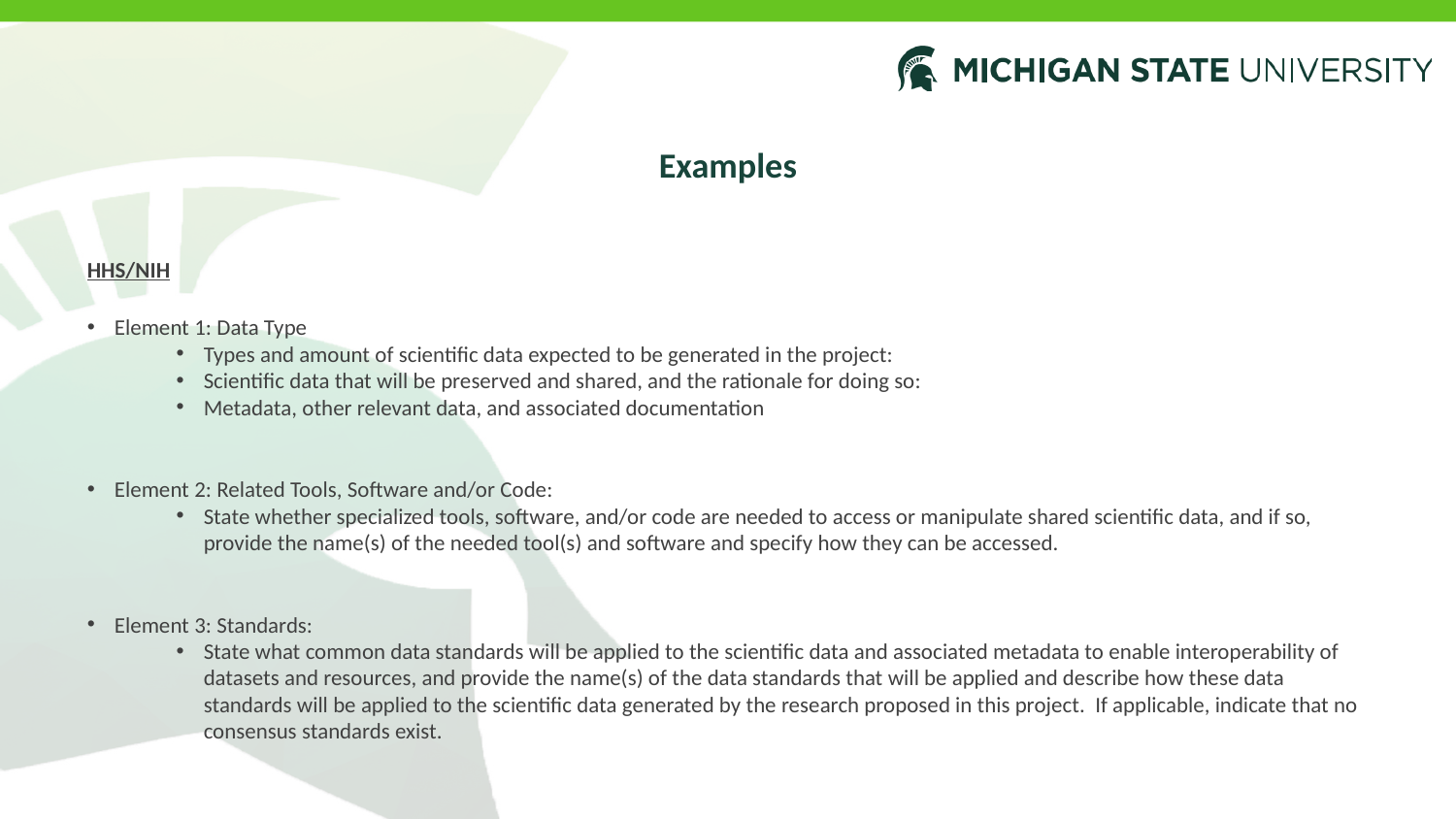

# Examples
HHS/NIH

Element 1: Data Type
Types and amount of scientific data expected to be generated in the project:
Scientific data that will be preserved and shared, and the rationale for doing so:
Metadata, other relevant data, and associated documentation

Element 2: Related Tools, Software and/or Code:
State whether specialized tools, software, and/or code are needed to access or manipulate shared scientific data, and if so, provide the name(s) of the needed tool(s) and software and specify how they can be accessed.

Element 3: Standards:
State what common data standards will be applied to the scientific data and associated metadata to enable interoperability of datasets and resources, and provide the name(s) of the data standards that will be applied and describe how these data standards will be applied to the scientific data generated by the research proposed in this project.  If applicable, indicate that no consensus standards exist.